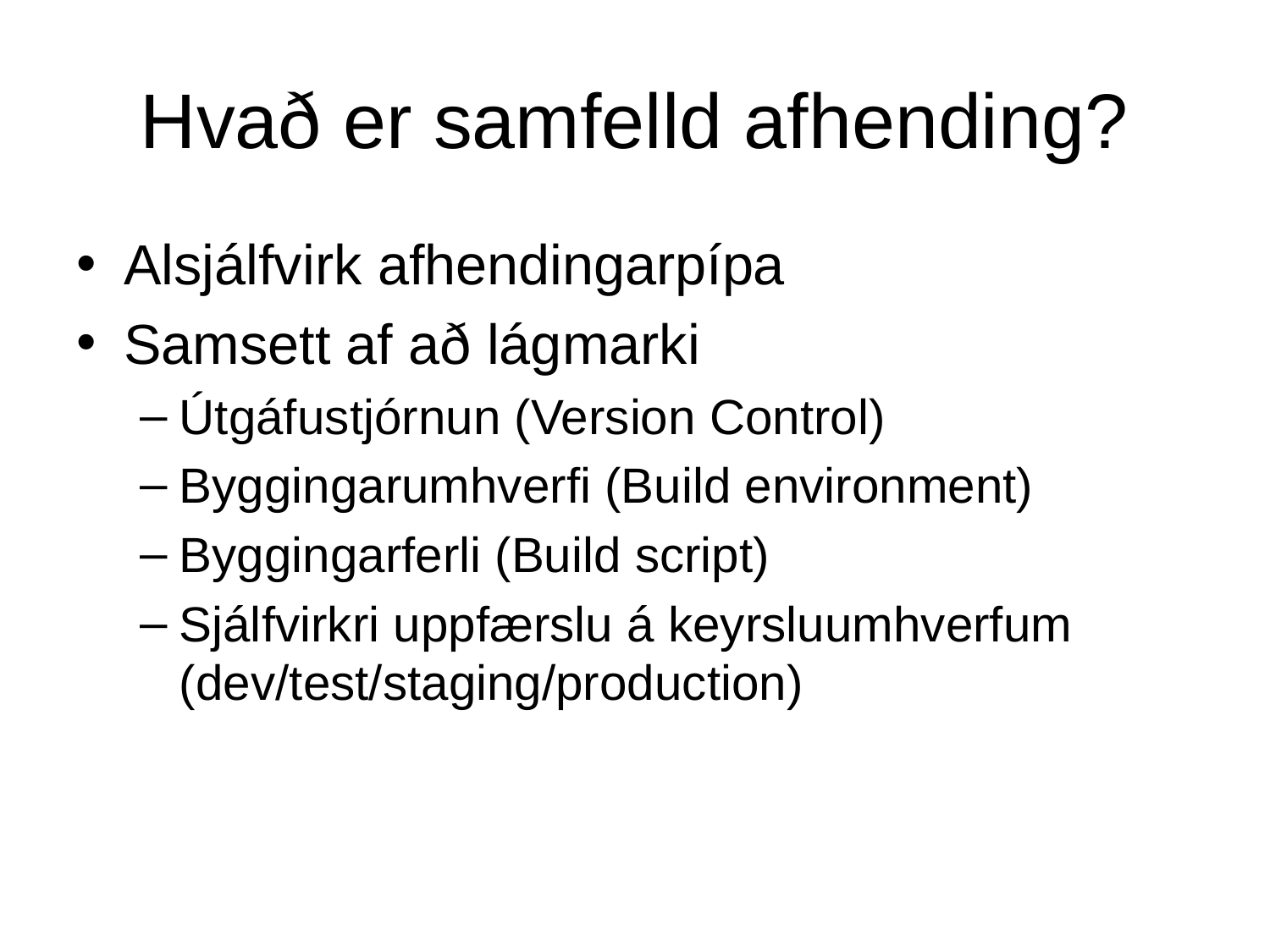

# Hvað er samfelld afhending?
Alsjálfvirk afhendingarpípa
Samsett af að lágmarki
Útgáfustjórnun (Version Control)
Byggingarumhverfi (Build environment)
Byggingarferli (Build script)
Sjálfvirkri uppfærslu á keyrsluumhverfum (dev/test/staging/production)